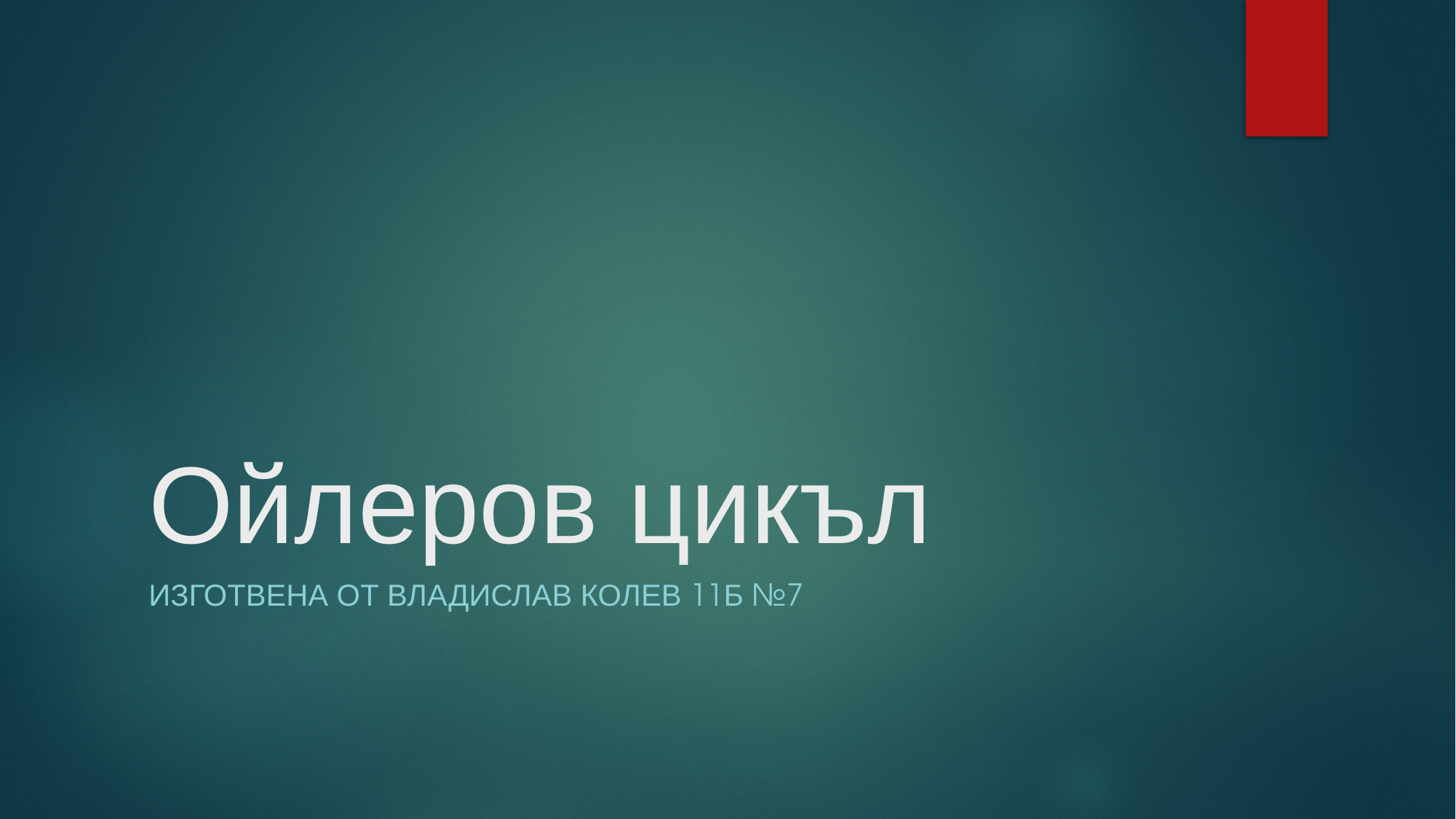

# Ойлеров цикъл
изготвена от Владислав Колев 11б №7